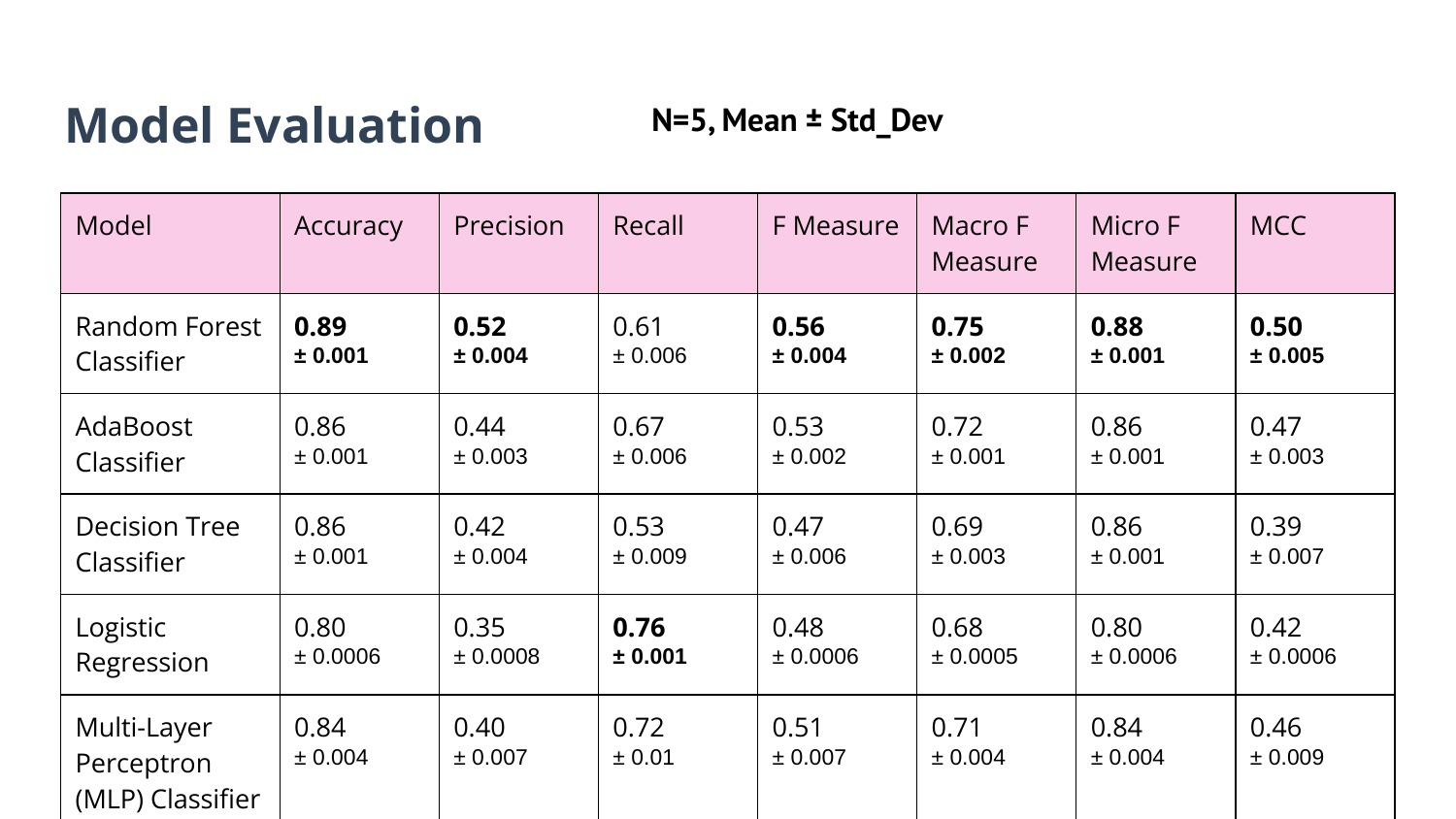

# Model Evaluation
N=5, Mean ± Std_Dev
| Model | Accuracy | Precision | Recall | F Measure | Macro F Measure | Micro F Measure | MCC |
| --- | --- | --- | --- | --- | --- | --- | --- |
| Random Forest Classifier | 0.89 ± 0.001 | 0.52 ± 0.004 | 0.61 ± 0.006 | 0.56 ± 0.004 | 0.75 ± 0.002 | 0.88 ± 0.001 | 0.50 ± 0.005 |
| AdaBoost Classifier | 0.86 ± 0.001 | 0.44 ± 0.003 | 0.67 ± 0.006 | 0.53 ± 0.002 | 0.72 ± 0.001 | 0.86 ± 0.001 | 0.47 ± 0.003 |
| Decision Tree Classifier | 0.86 ± 0.001 | 0.42 ± 0.004 | 0.53 ± 0.009 | 0.47 ± 0.006 | 0.69 ± 0.003 | 0.86 ± 0.001 | 0.39 ± 0.007 |
| Logistic Regression | 0.80 ± 0.0006 | 0.35 ± 0.0008 | 0.76 ± 0.001 | 0.48 ± 0.0006 | 0.68 ± 0.0005 | 0.80 ± 0.0006 | 0.42 ± 0.0006 |
| Multi-Layer Perceptron (MLP) Classifier | 0.84 ± 0.004 | 0.40 ± 0.007 | 0.72 ± 0.01 | 0.51 ± 0.007 | 0.71 ± 0.004 | 0.84 ± 0.004 | 0.46 ± 0.009 |